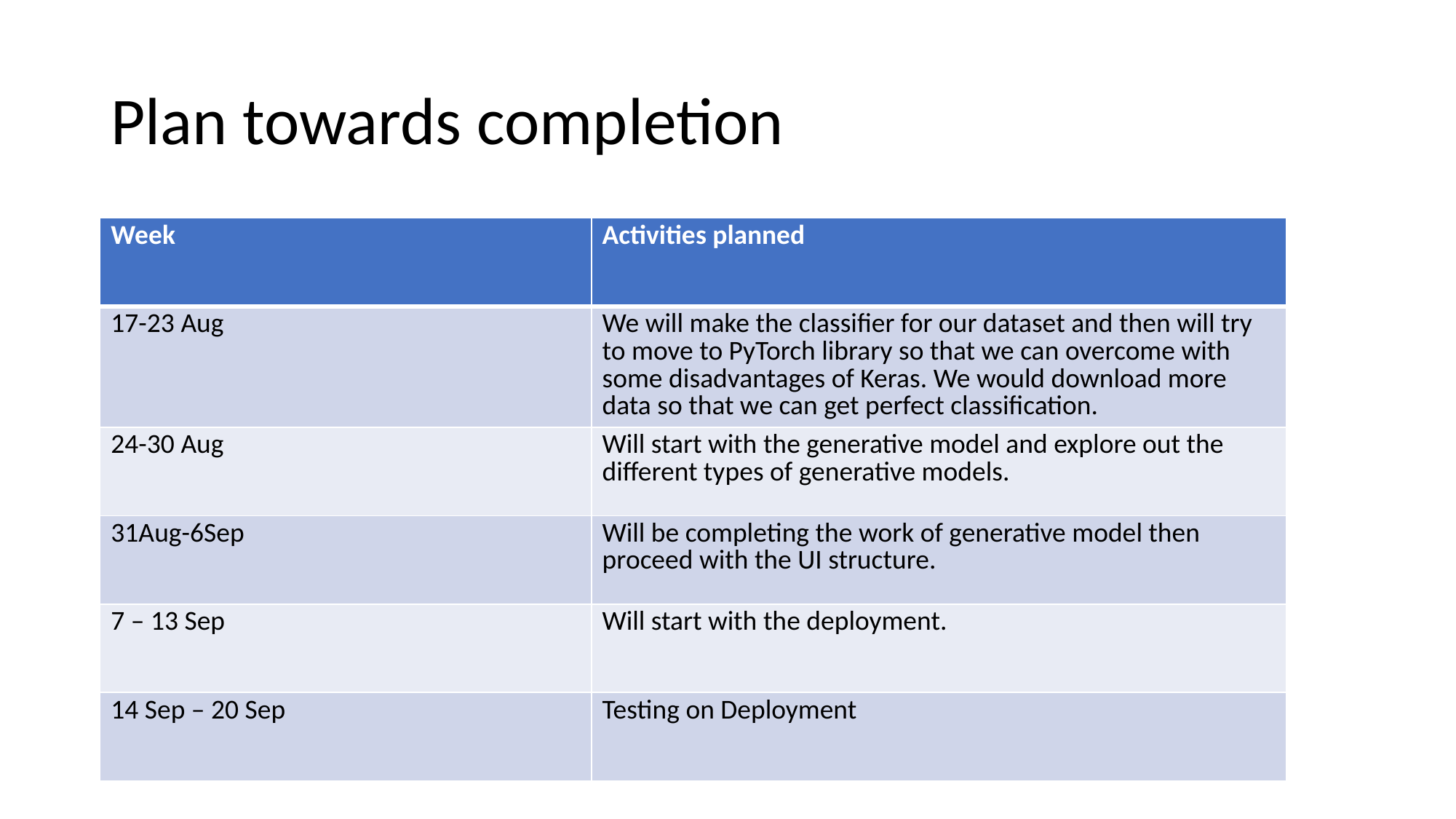

# Plan towards completion
| Week | Activities planned |
| --- | --- |
| 17-23 Aug | We will make the classifier for our dataset and then will try to move to PyTorch library so that we can overcome with some disadvantages of Keras. We would download more data so that we can get perfect classification. |
| 24-30 Aug | Will start with the generative model and explore out the different types of generative models. |
| 31Aug-6Sep | Will be completing the work of generative model then proceed with the UI structure. |
| 7 – 13 Sep | Will start with the deployment. |
| 14 Sep – 20 Sep | Testing on Deployment |